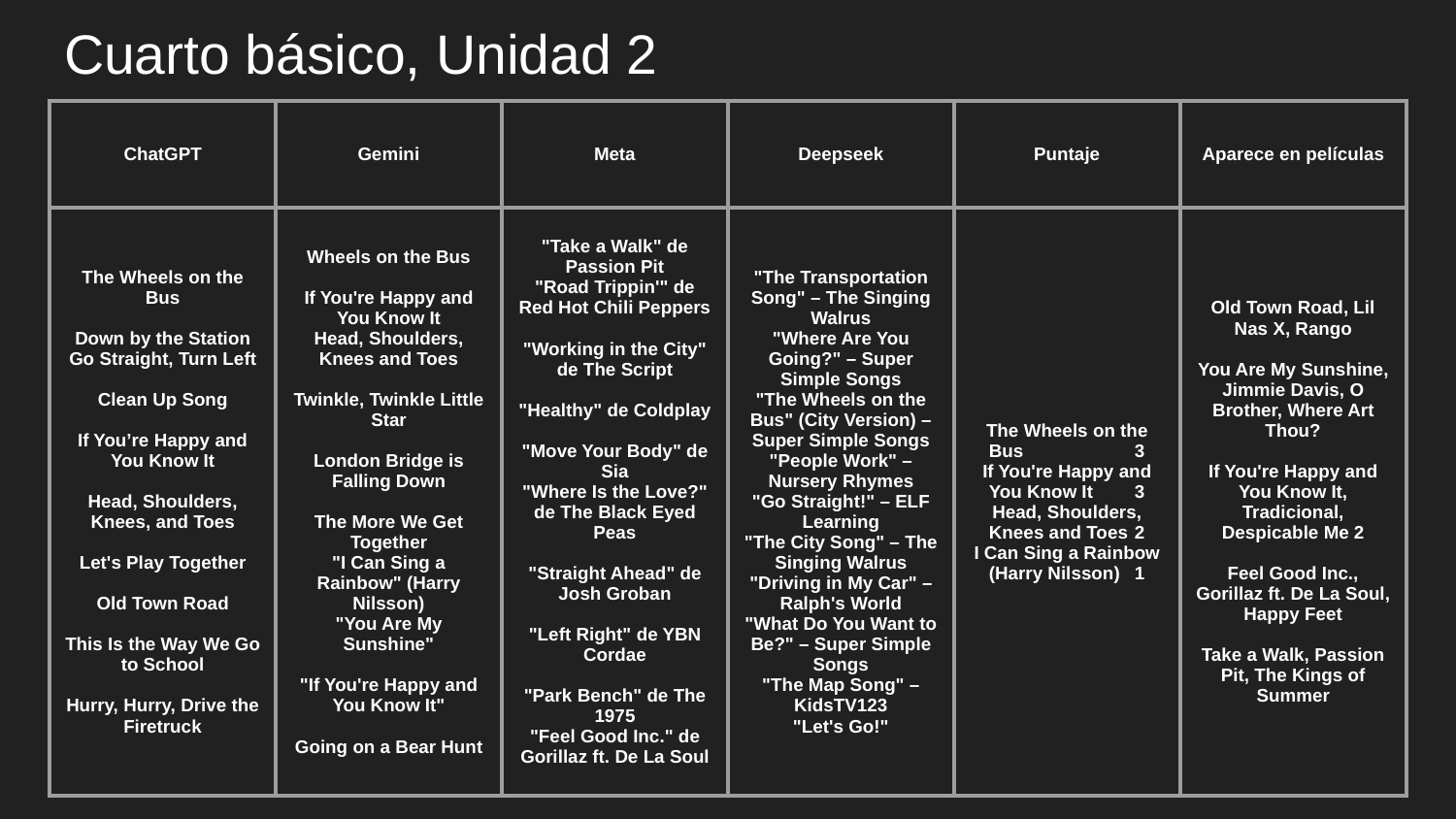

# Cuarto básico, Unidad 2
| ChatGPT | Gemini | Meta | Deepseek | Puntaje | Aparece en películas |
| --- | --- | --- | --- | --- | --- |
| The Wheels on the Bus Down by the Station Go Straight, Turn Left Clean Up Song If You’re Happy and You Know It Head, Shoulders, Knees, and Toes Let's Play Together Old Town Road This Is the Way We Go to School Hurry, Hurry, Drive the Firetruck | Wheels on the Bus If You're Happy and You Know It Head, Shoulders, Knees and Toes Twinkle, Twinkle Little Star London Bridge is Falling Down The More We Get Together "I Can Sing a Rainbow" (Harry Nilsson) "You Are My Sunshine" "If You're Happy and You Know It" Going on a Bear Hunt | "Take a Walk" de Passion Pit "Road Trippin'" de Red Hot Chili Peppers "Working in the City" de The Script "Healthy" de Coldplay "Move Your Body" de Sia "Where Is the Love?" de The Black Eyed Peas "Straight Ahead" de Josh Groban "Left Right" de YBN Cordae "Park Bench" de The 1975 "Feel Good Inc." de Gorillaz ft. De La Soul | "The Transportation Song" – The Singing Walrus "Where Are You Going?" – Super Simple Songs "The Wheels on the Bus" (City Version) – Super Simple Songs "People Work" – Nursery Rhymes "Go Straight!" – ELF Learning "The City Song" – The Singing Walrus "Driving in My Car" – Ralph's World "What Do You Want to Be?" – Super Simple Songs "The Map Song" – KidsTV123 "Let's Go!" | The Wheels on the Bus 3 If You're Happy and You Know It 3 Head, Shoulders, Knees and Toes 2 I Can Sing a Rainbow (Harry Nilsson) 1 | Old Town Road, Lil Nas X, Rango You Are My Sunshine, Jimmie Davis, O Brother, Where Art Thou? If You're Happy and You Know It, Tradicional, Despicable Me 2 Feel Good Inc., Gorillaz ft. De La Soul, Happy Feet Take a Walk, Passion Pit, The Kings of Summer |